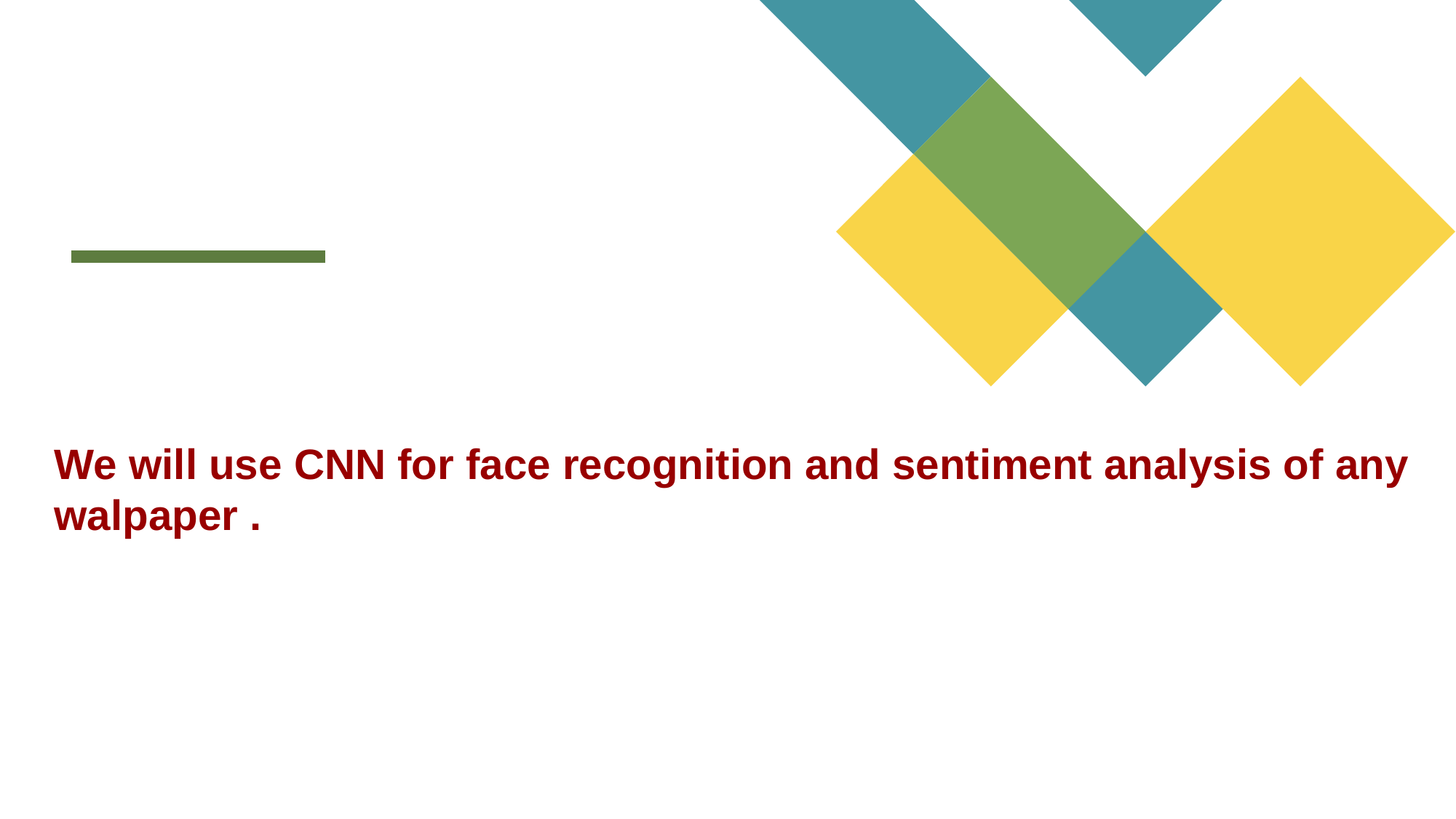

We will use CNN for face recognition and sentiment analysis of any walpaper .